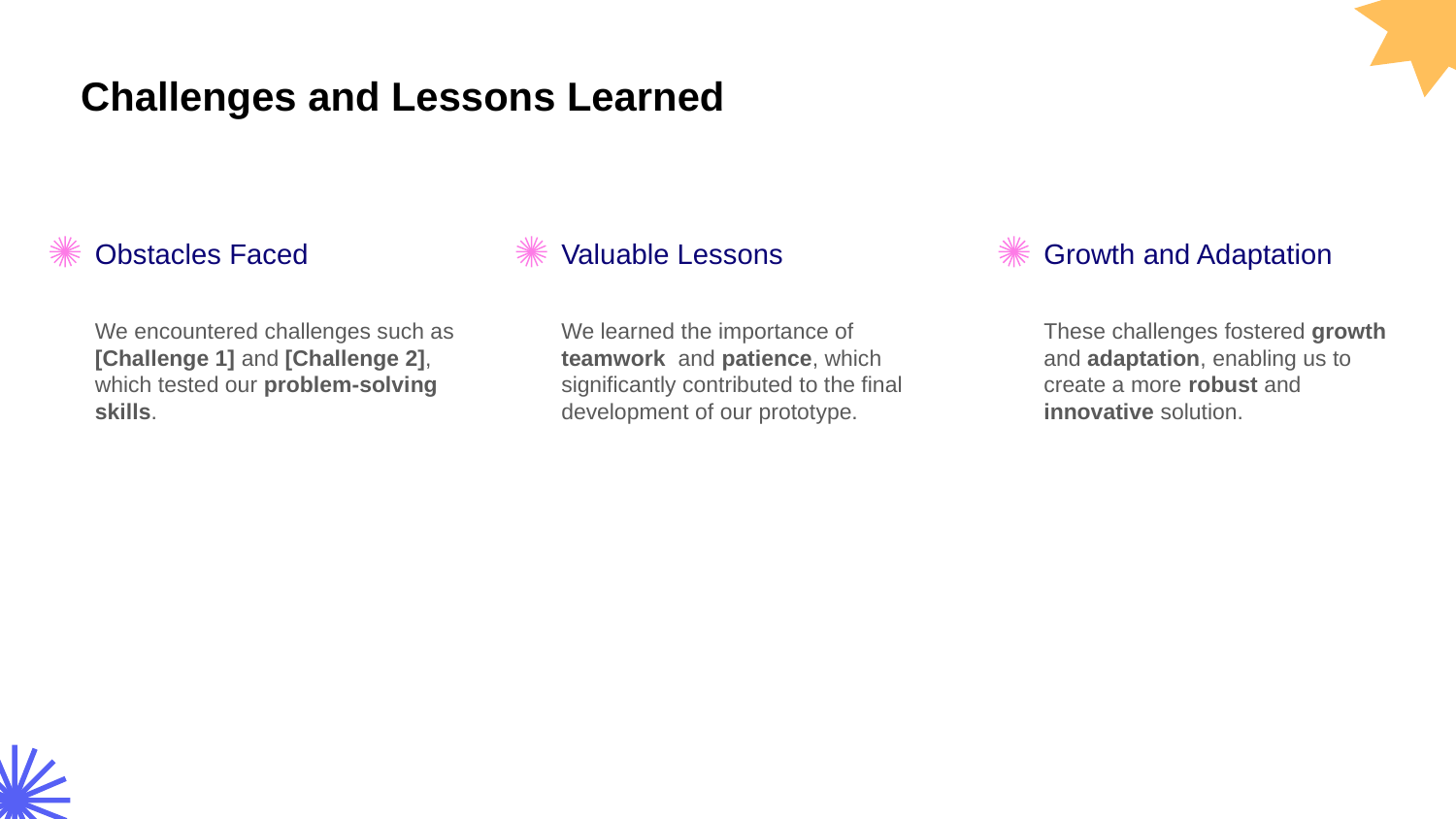

# Challenges and Lessons Learned
Obstacles Faced
Growth and Adaptation
Valuable Lessons
We encountered challenges such as [Challenge 1] and [Challenge 2], which tested our problem-solving skills.
These challenges fostered growth and adaptation, enabling us to create a more robust and innovative solution.
We learned the importance of teamwork  and patience, which significantly contributed to the final development of our prototype.